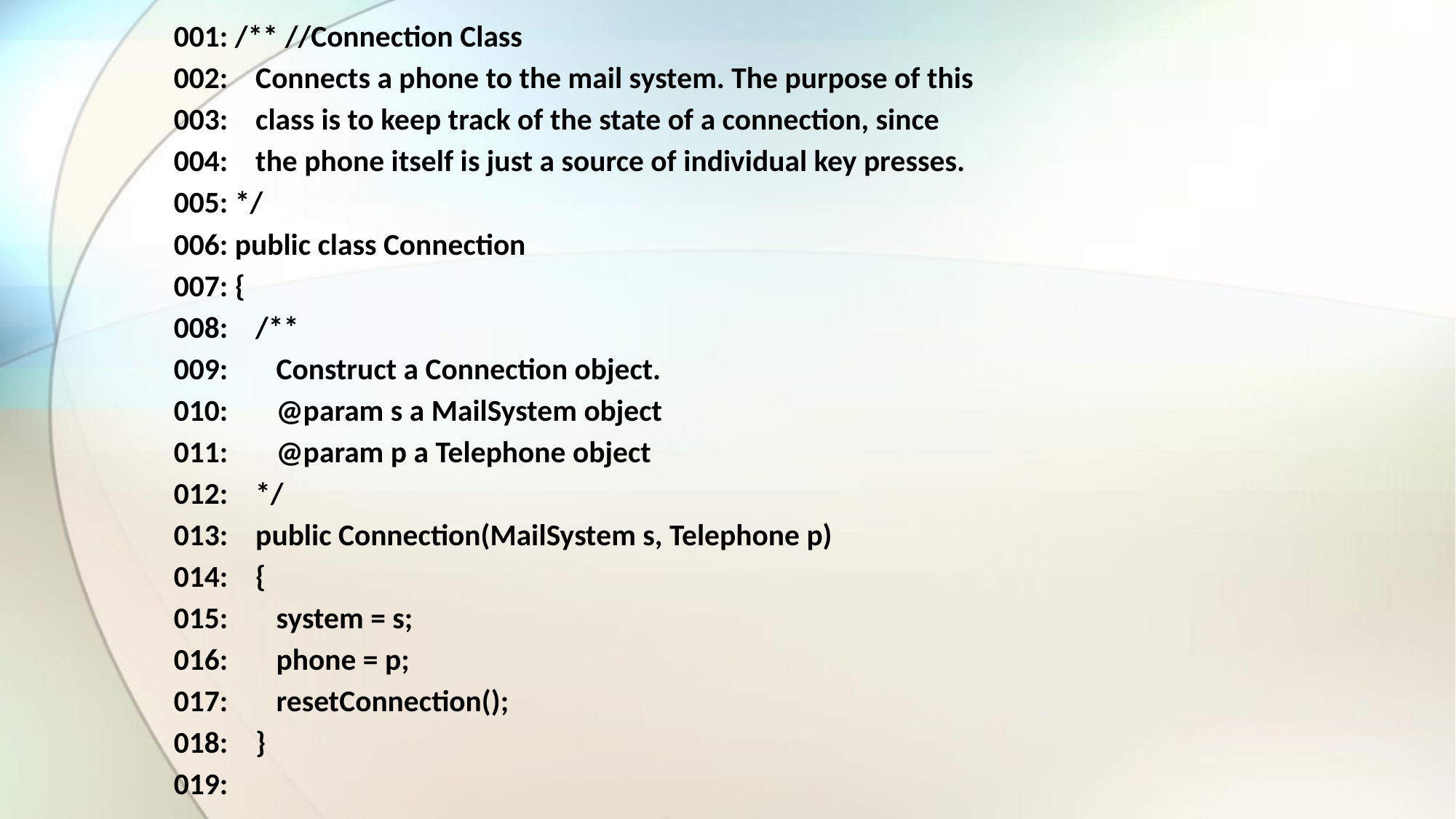

001: /**							//Connection Class
002:    Connects a phone to the mail system. The purpose of this
003:    class is to keep track of the state of a connection, since
004:    the phone itself is just a source of individual key presses.
005: */
006: public class Connection
007: {
008:    /**
009:       Construct a Connection object.
010:       @param s a MailSystem object
011:       @param p a Telephone object
012:    */
013:    public Connection(MailSystem s, Telephone p)
014:    {
015:       system = s;
016:       phone = p;
017:       resetConnection();
018:    }
019: